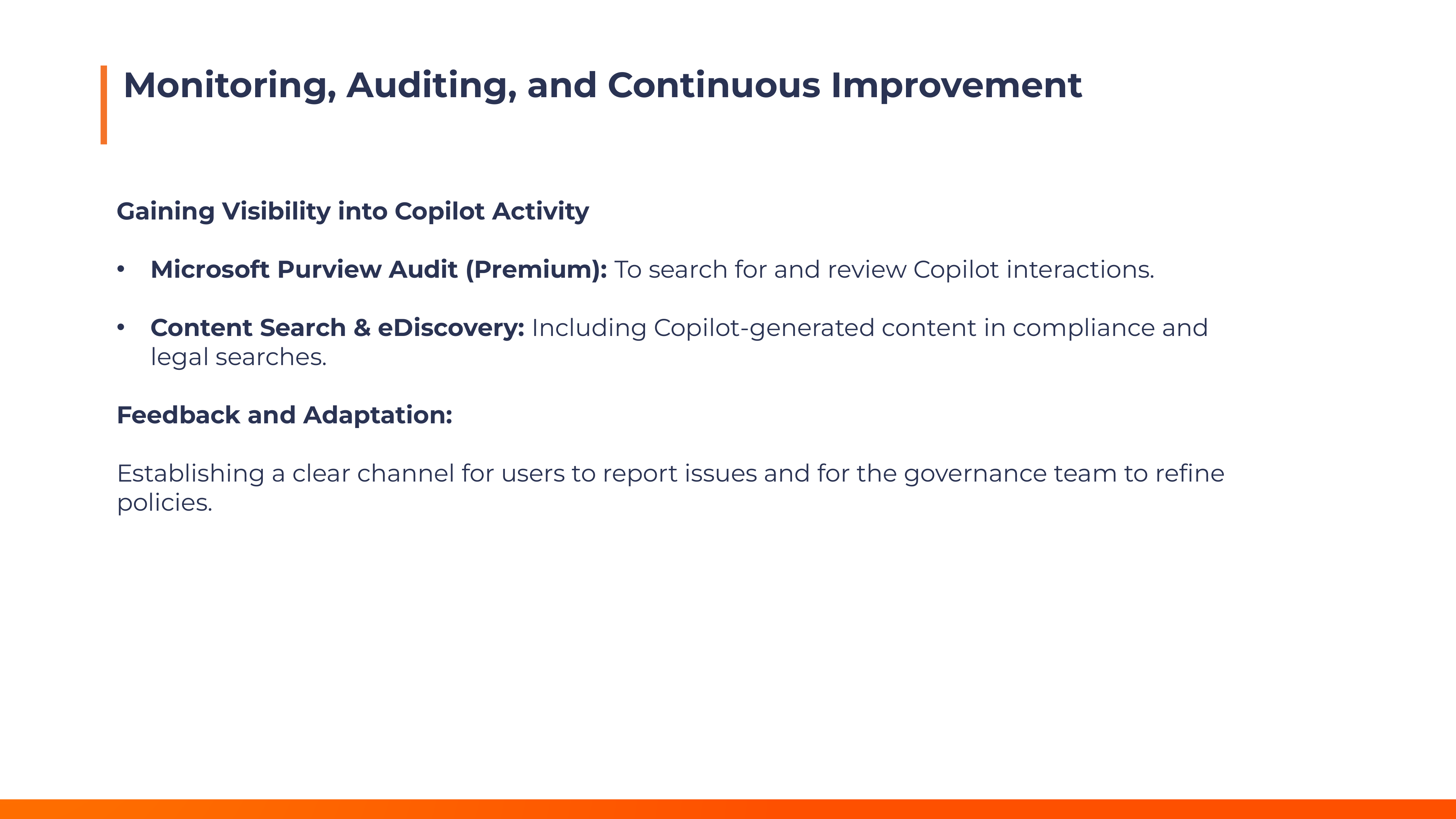

# Monitoring, Auditing, and Continuous Improvement

Gaining Visibility into Copilot Activity

Microsoft Purview Audit (Premium): To search for and review Copilot interactions.

Content Search & eDiscovery: Including Copilot-generated content in compliance and legal searches.

Feedback and Adaptation:

Establishing a clear channel for users to report issues and for the governance team to refine policies.